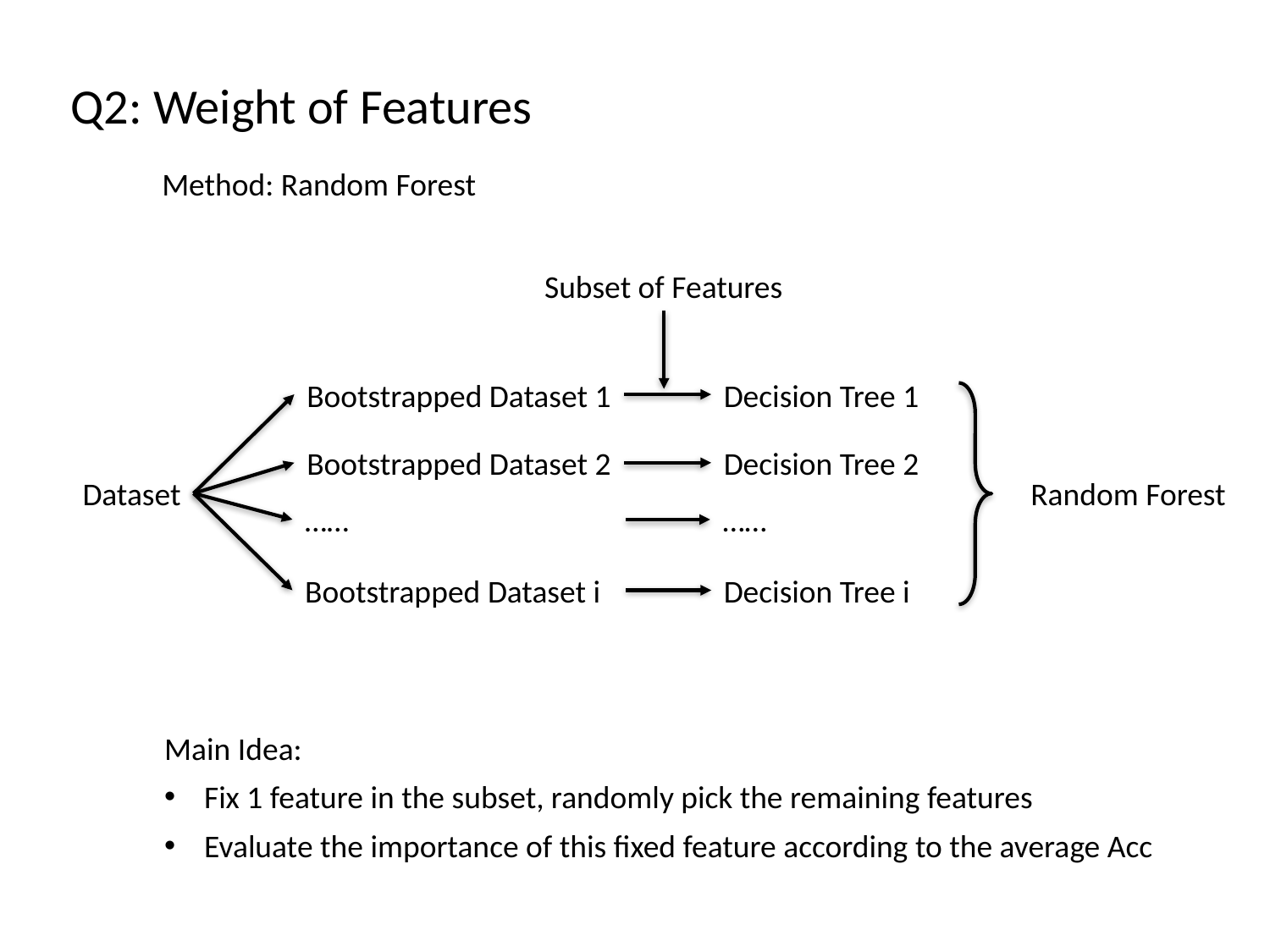

Q2: Weight of Features
Method: Random Forest
Subset of Features
Bootstrapped Dataset 1
Decision Tree 1

Bootstrapped Dataset 2
Decision Tree 2
Dataset
Random Forest
……
……
Bootstrapped Dataset i
Decision Tree i
Main Idea:
Fix 1 feature in the subset, randomly pick the remaining features
Evaluate the importance of this fixed feature according to the average Acc